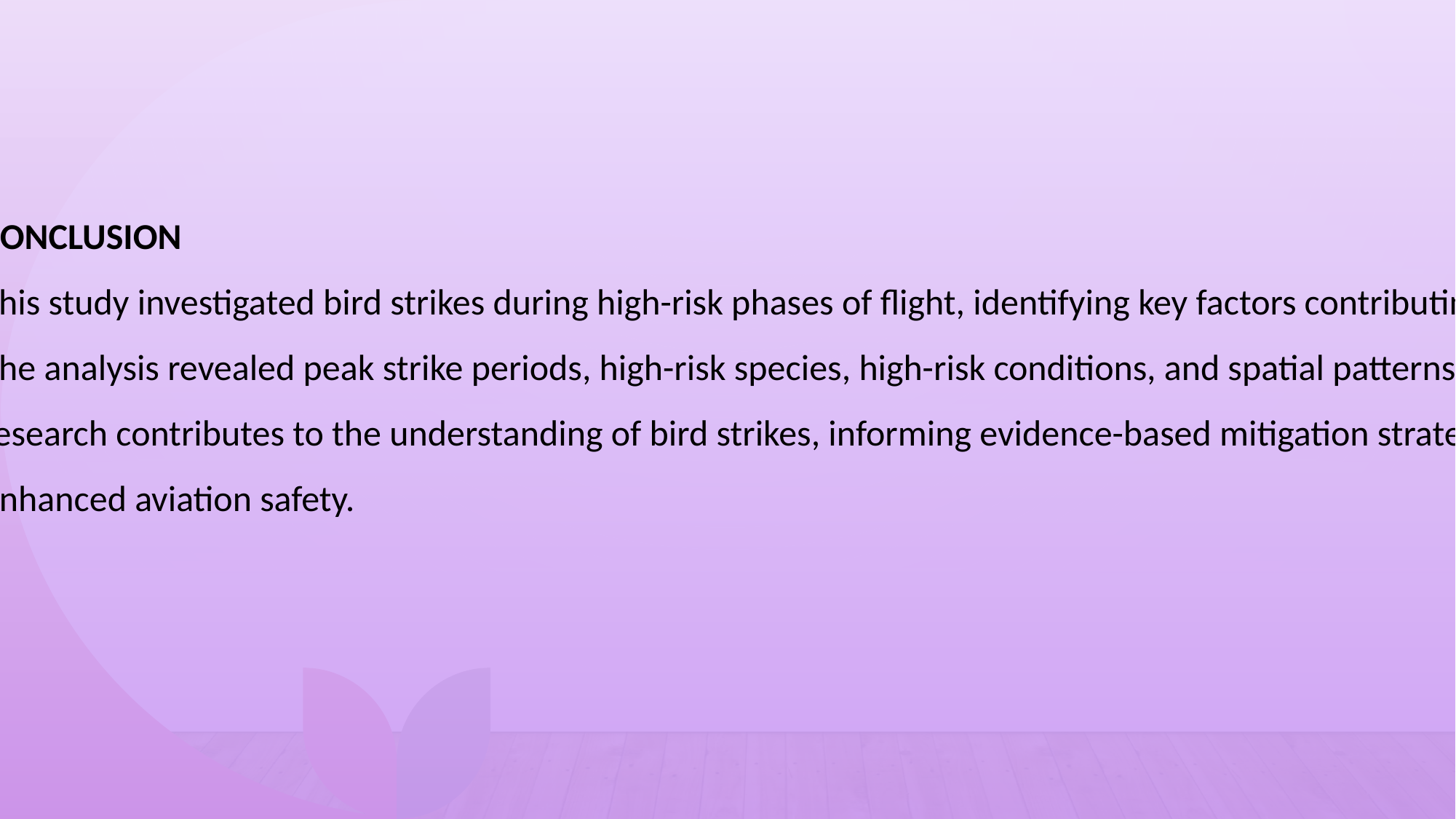

# Conclusion This study investigated bird strikes during high-risk phases of flight, identifying key factors contributing to severity. The analysis revealed peak strike periods, high-risk species, high-risk conditions, and spatial patterns. Ultimately, this research contributes to the understanding of bird strikes, informing evidence-based mitigation strategies for enhanced aviation safety.